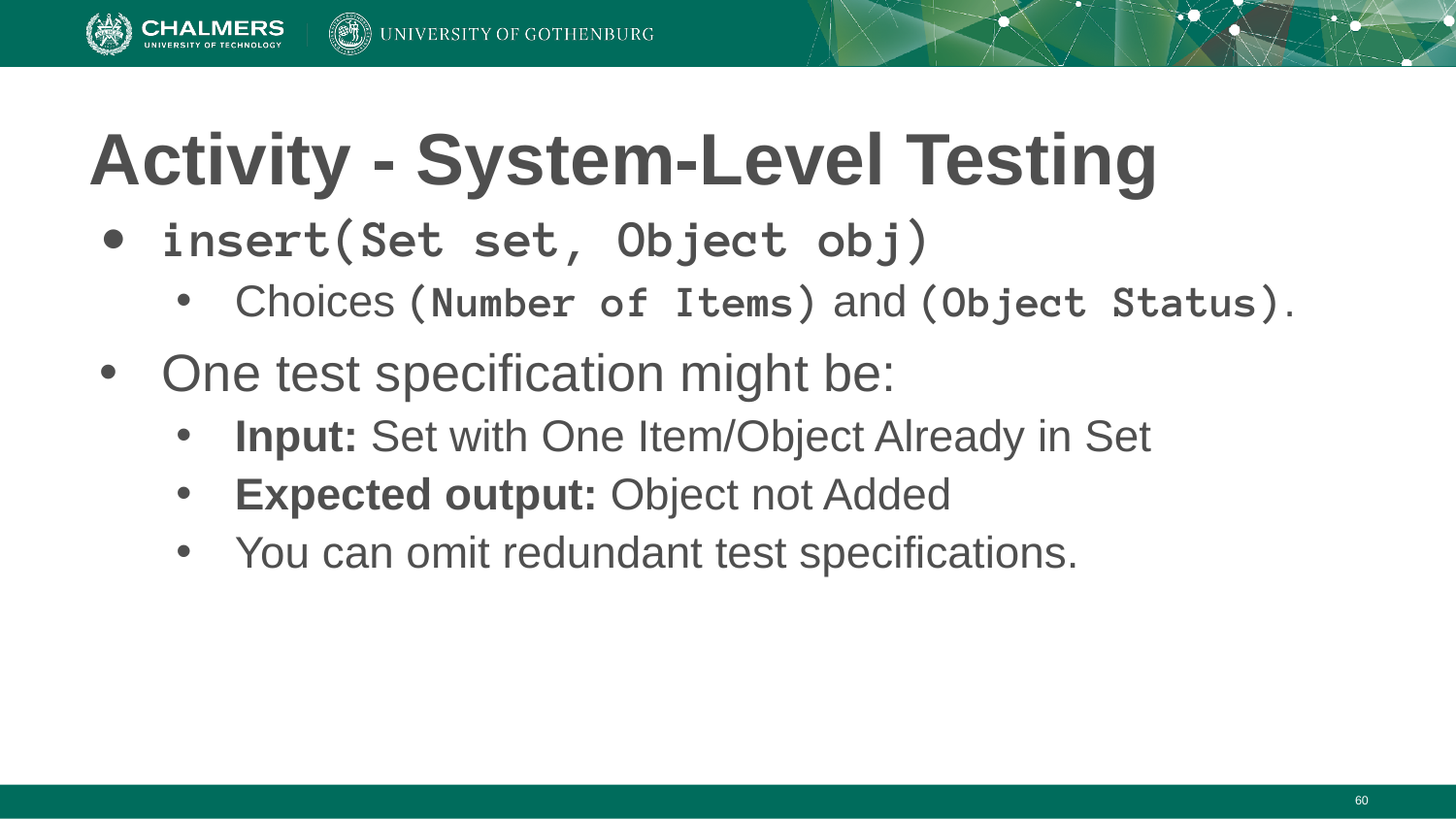

# Activity - System-Level Testing
insert(Set set, Object obj)
Choices (Number of Items) and (Object Status).
One test specification might be:
Input: Set with One Item/Object Already in Set
Expected output: Object not Added
You can omit redundant test specifications.

60